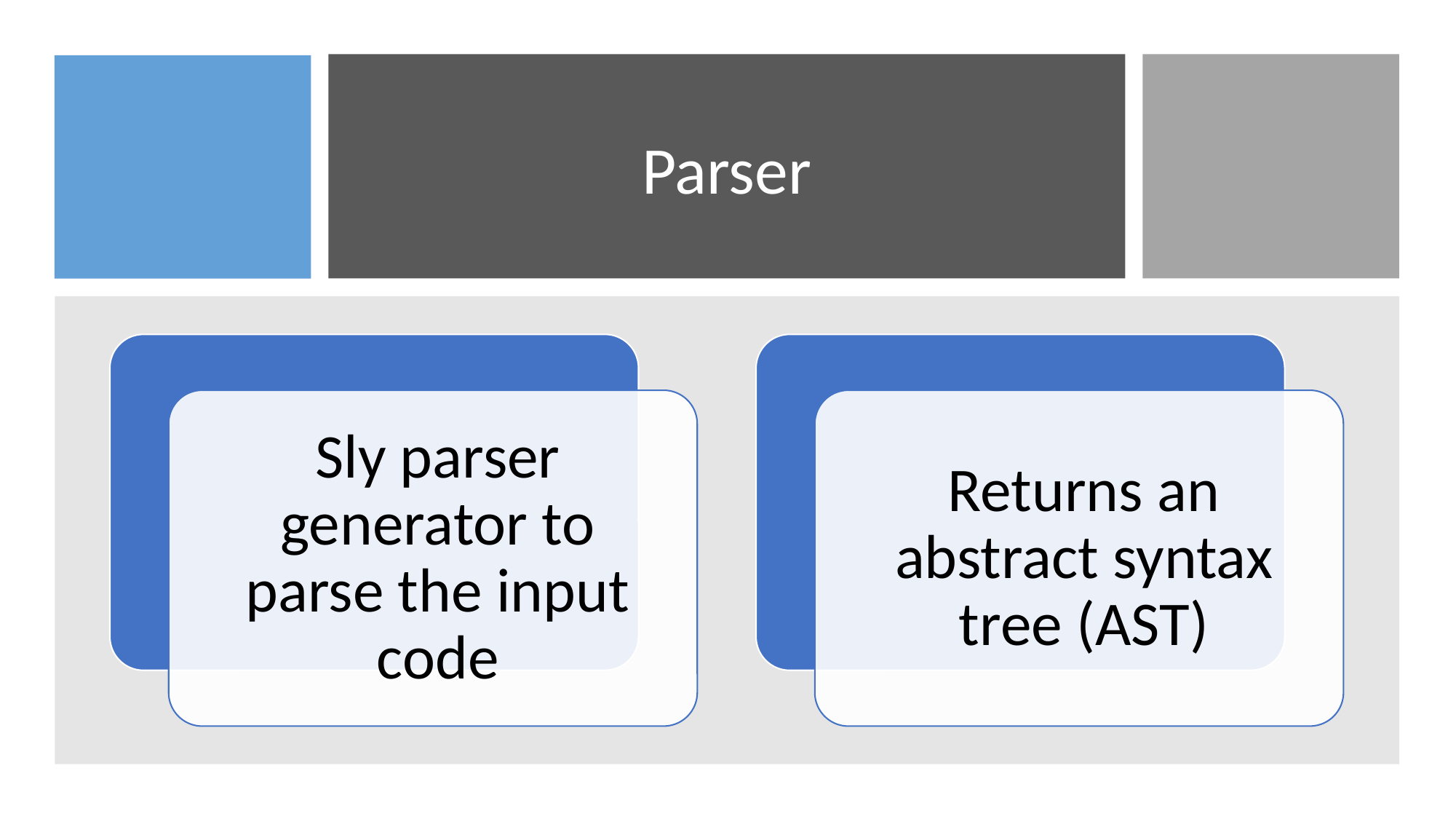

# Parser

Sly parser generator to parse the input code
Returns an abstract syntax tree (AST)